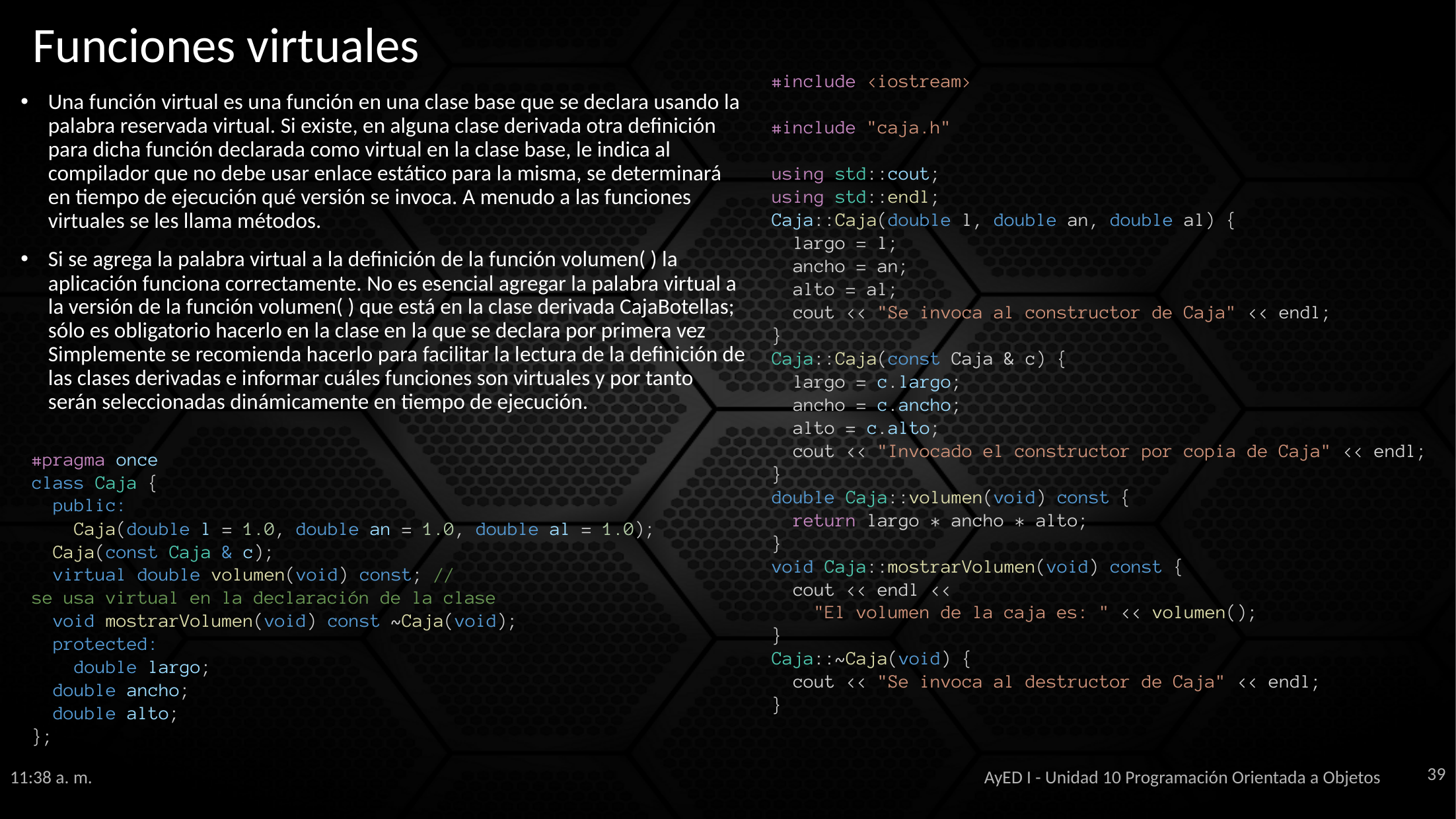

# Funciones virtuales
#include <iostream>
#include "caja.h"
using std::cout;
using std::endl;
Caja::Caja(double l, double an, double al) {
  largo = l;
  ancho = an;
  alto = al;
  cout << "Se invoca al constructor de Caja" << endl;
}
Caja::Caja(const Caja & c) {
  largo = c.largo;
  ancho = c.ancho;
  alto = c.alto;
  cout << "Invocado el constructor por copia de Caja" << endl;
}
double Caja::volumen(void) const {
  return largo * ancho * alto;
}
void Caja::mostrarVolumen(void) const {
  cout << endl <<
    "El volumen de la caja es: " << volumen();
}
Caja::~Caja(void) {
  cout << "Se invoca al destructor de Caja" << endl;
}

Una función virtual es una función en una clase base que se declara usando la palabra reservada virtual. Si existe, en alguna clase derivada otra definición para dicha función declarada como virtual en la clase base, le indica al compilador que no debe usar enlace estático para la misma, se determinará en tiempo de ejecución qué versión se invoca. A menudo a las funciones virtuales se les llama métodos.
Si se agrega la palabra virtual a la definición de la función volumen( ) la aplicación funciona correctamente. No es esencial agregar la palabra virtual a la versión de la función volumen( ) que está en la clase derivada CajaBotellas; sólo es obligatorio hacerlo en la clase en la que se declara por primera vez Simplemente se recomienda hacerlo para facilitar la lectura de la definición de las clases derivadas e informar cuáles funciones son virtuales y por tanto serán seleccionadas dinámicamente en tiempo de ejecución.
#pragma once
class Caja {
  public:
    Caja(double l = 1.0, double an = 1.0, double al = 1.0);
  Caja(const Caja & c);
  virtual double volumen(void) const; //se usa virtual en la declaración de la clase
  void mostrarVolumen(void) const ~Caja(void);
  protected:
    double largo;
  double ancho;
  double alto;
};
39
11:38 a. m.
AyED I - Unidad 10 Programación Orientada a Objetos